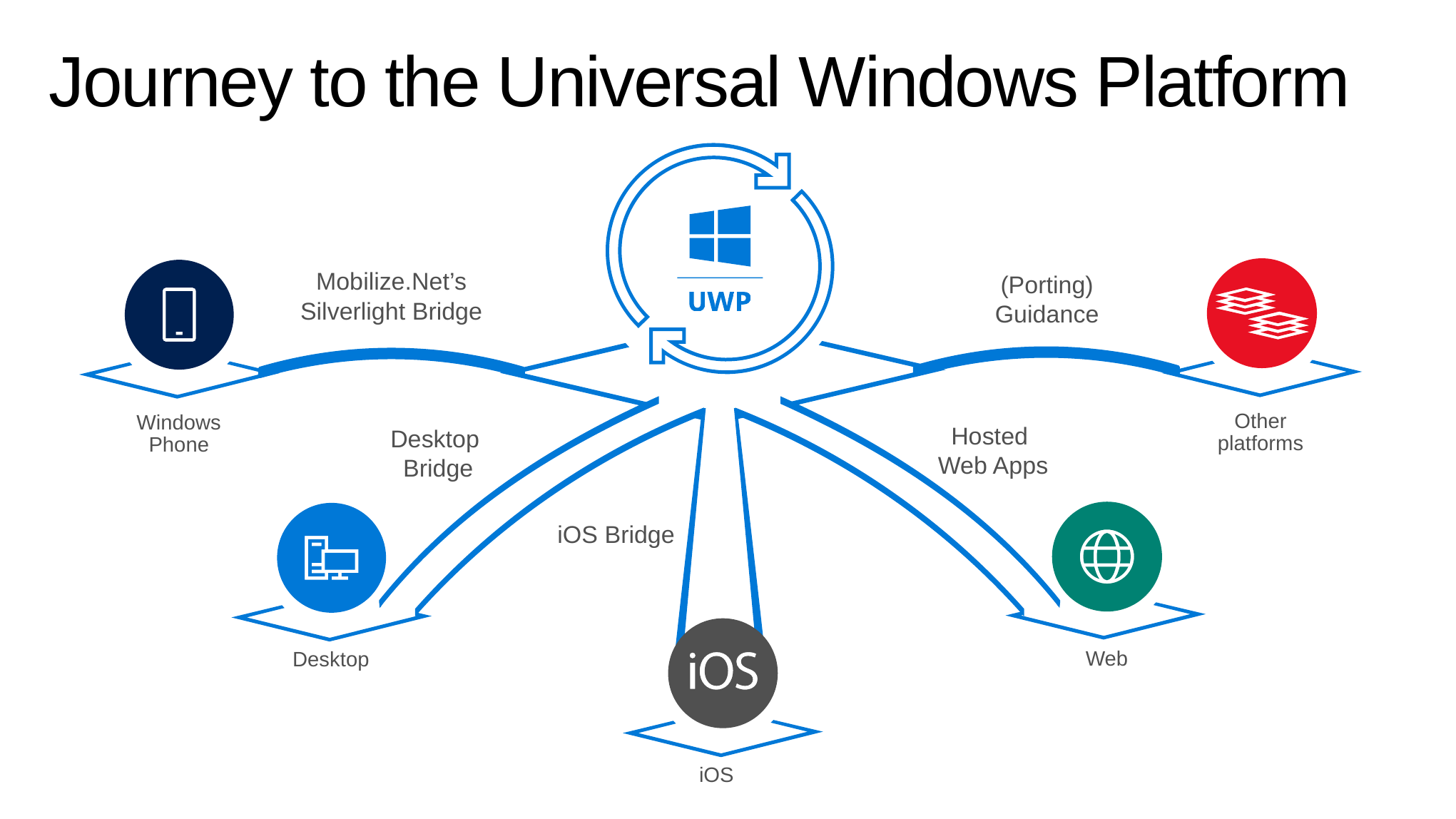

# Journey to the Universal Windows Platform

Mobilize.Net’s
Silverlight Bridge
(Porting)
Guidance

Other platforms

Windows Phone

Hosted
Web Apps
Desktop
Bridge

Web

Desktop
iOS Bridge

iOS